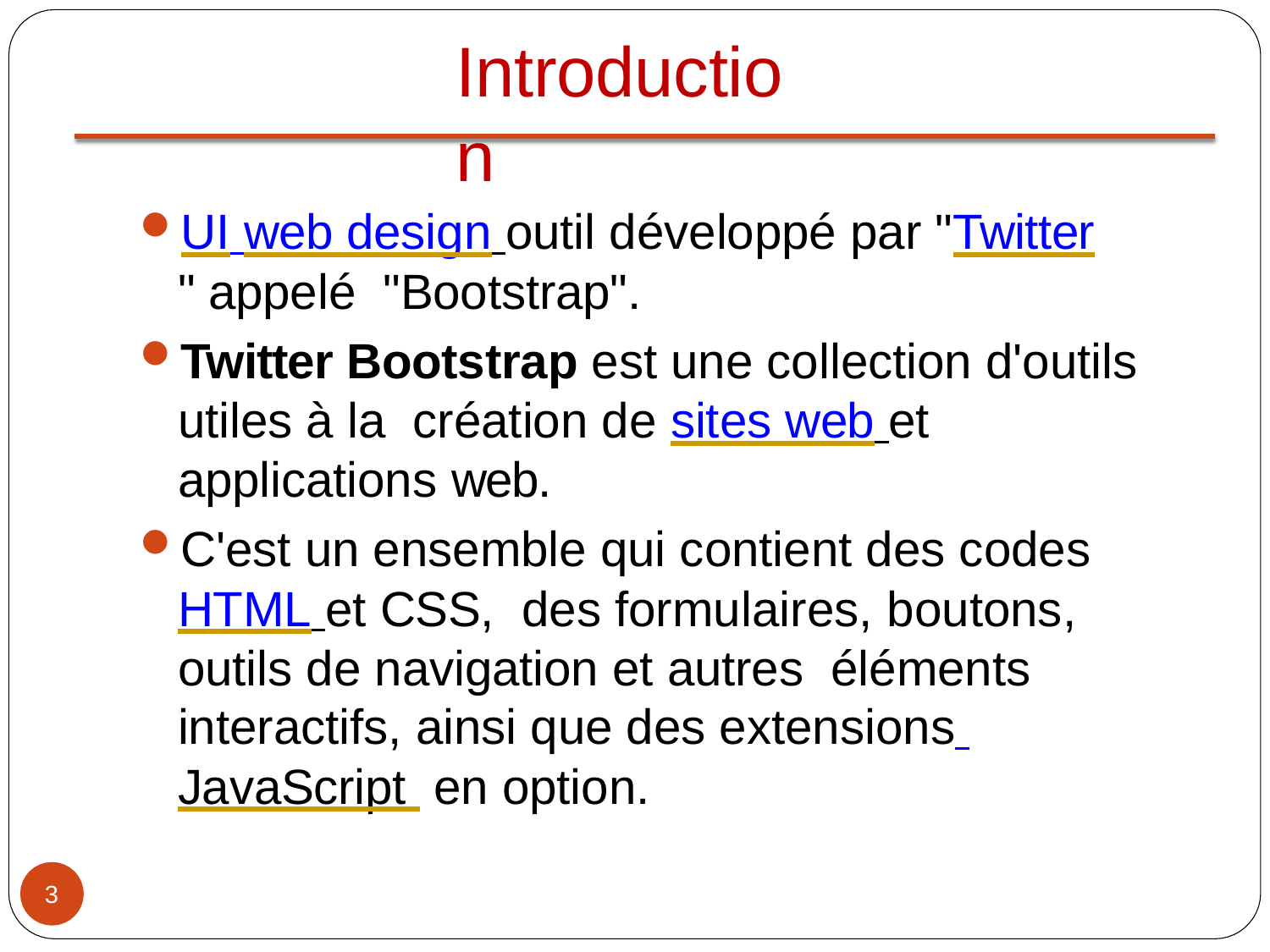

# Introduction

UI web design outil développé par "Twitter" appelé  "Bootstrap".
Twitter Bootstrap est une collection d'outils utiles à la  création de sites web et applications web.
C'est un ensemble qui contient des codes HTML et CSS,  des formulaires, boutons, outils de navigation et autres  éléments interactifs, ainsi que des extensions JavaScript  en option.

3